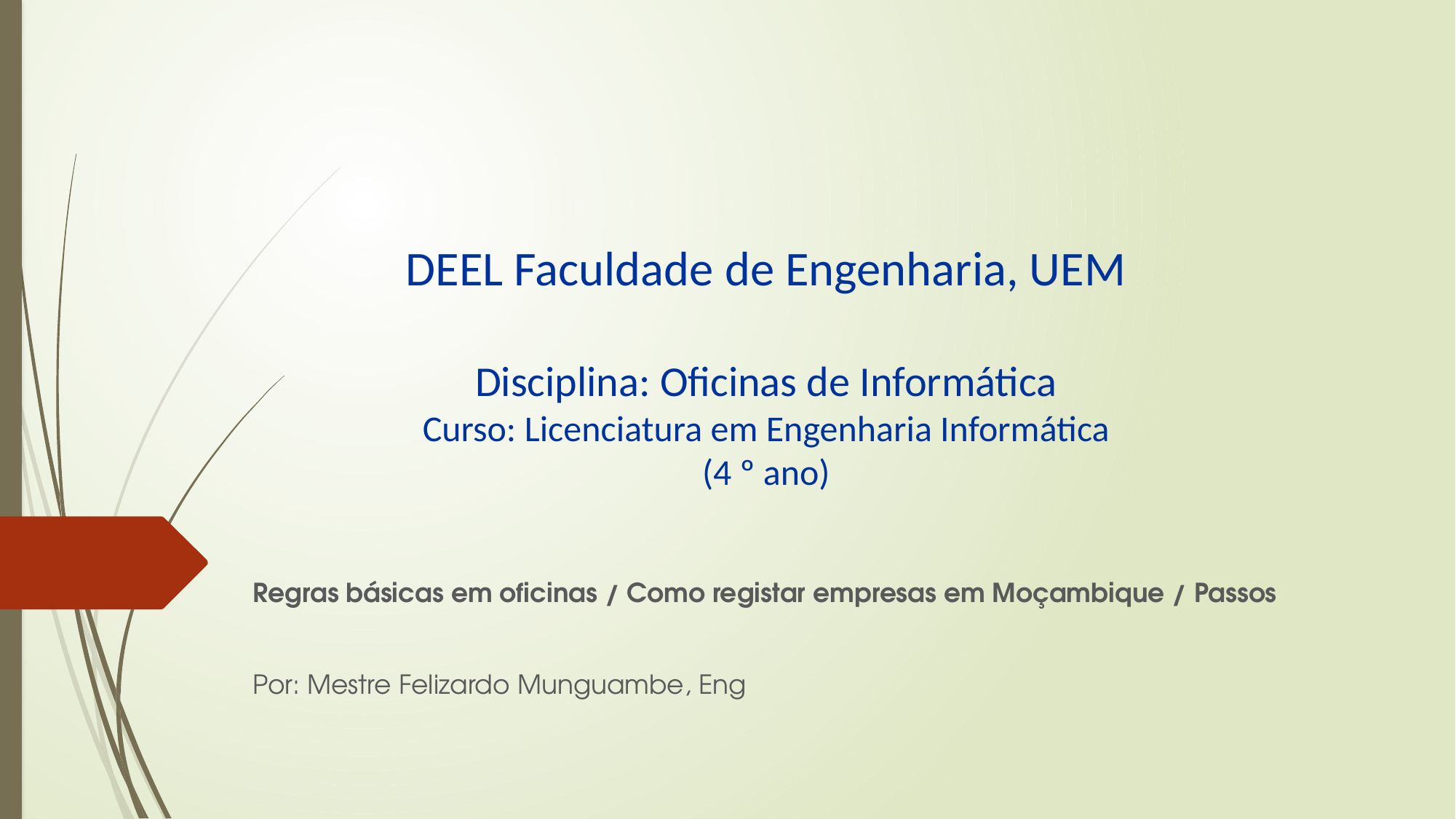

# DEEL Faculdade de Engenharia, UEM Disciplina: Oficinas de Informática Curso: Licenciatura em Engenharia Informática (4 º ano)
Regras básicas em oficinas / Como registar empresas em Moçambique / Passos

Por: Mestre Felizardo Munguambe, Eng